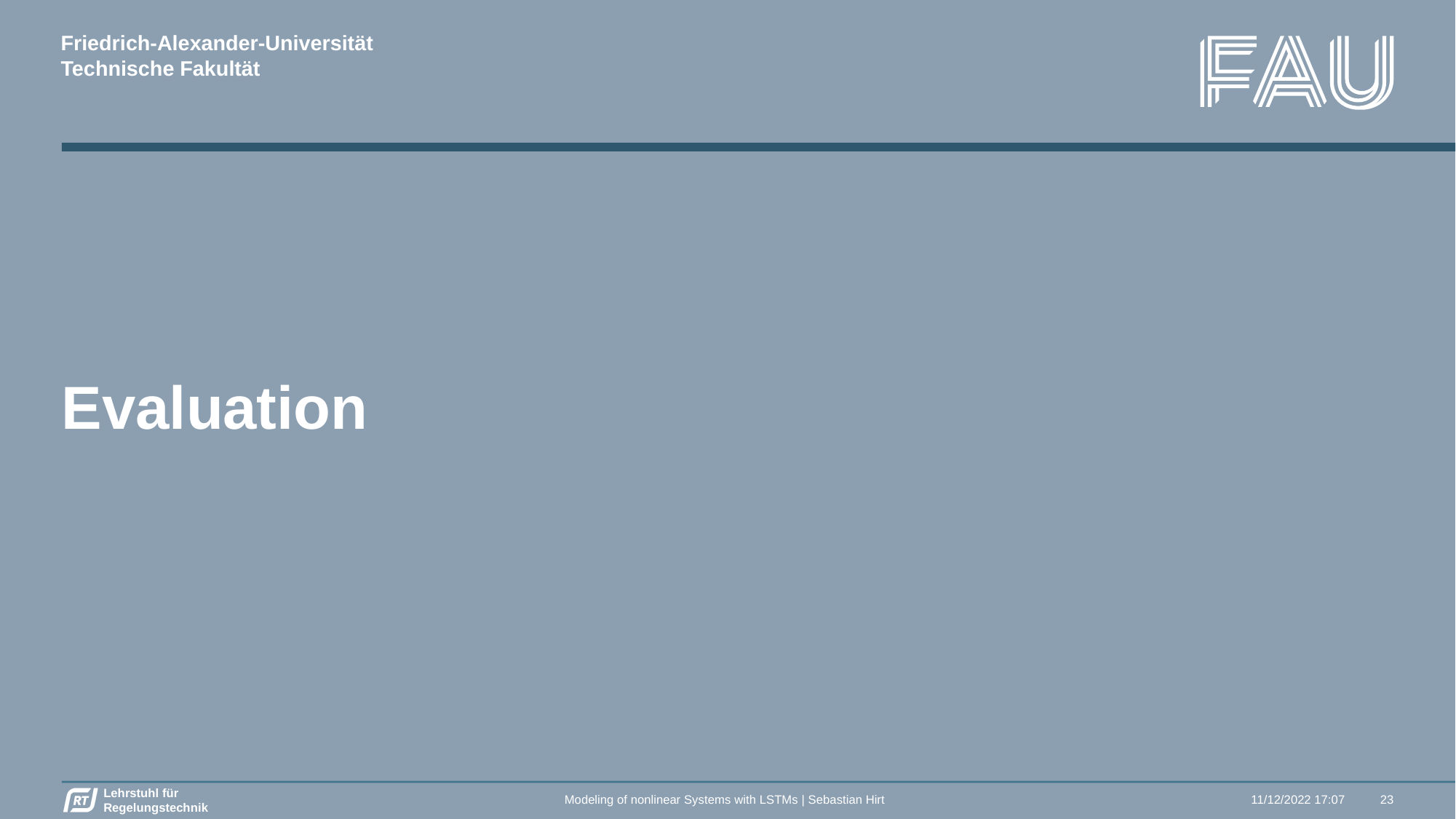

# Evaluation
Modeling of nonlinear Systems with LSTMs | Sebastian Hirt
11/12/2022 17:07
23